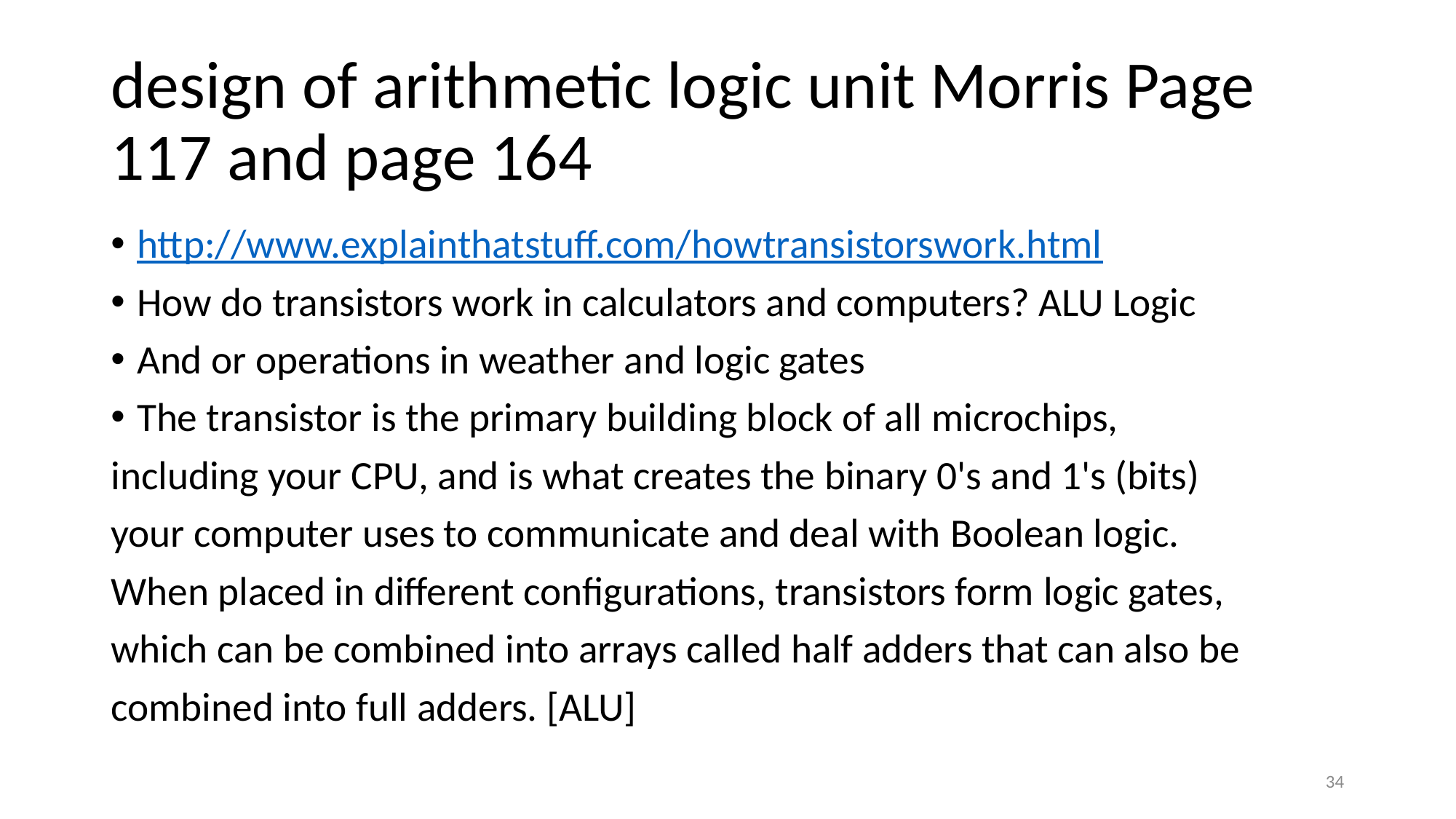

# design of arithmetic logic unit Morris Page 117 and page 164
http://www.explainthatstuff.com/howtransistorswork.html
How do transistors work in calculators and computers? ALU Logic
And or operations in weather and logic gates
The transistor is the primary building block of all microchips,
including your CPU, and is what creates the binary 0's and 1's (bits)
your computer uses to communicate and deal with Boolean logic.
When placed in different configurations, transistors form logic gates,
which can be combined into arrays called half adders that can also be
combined into full adders. [ALU]
34